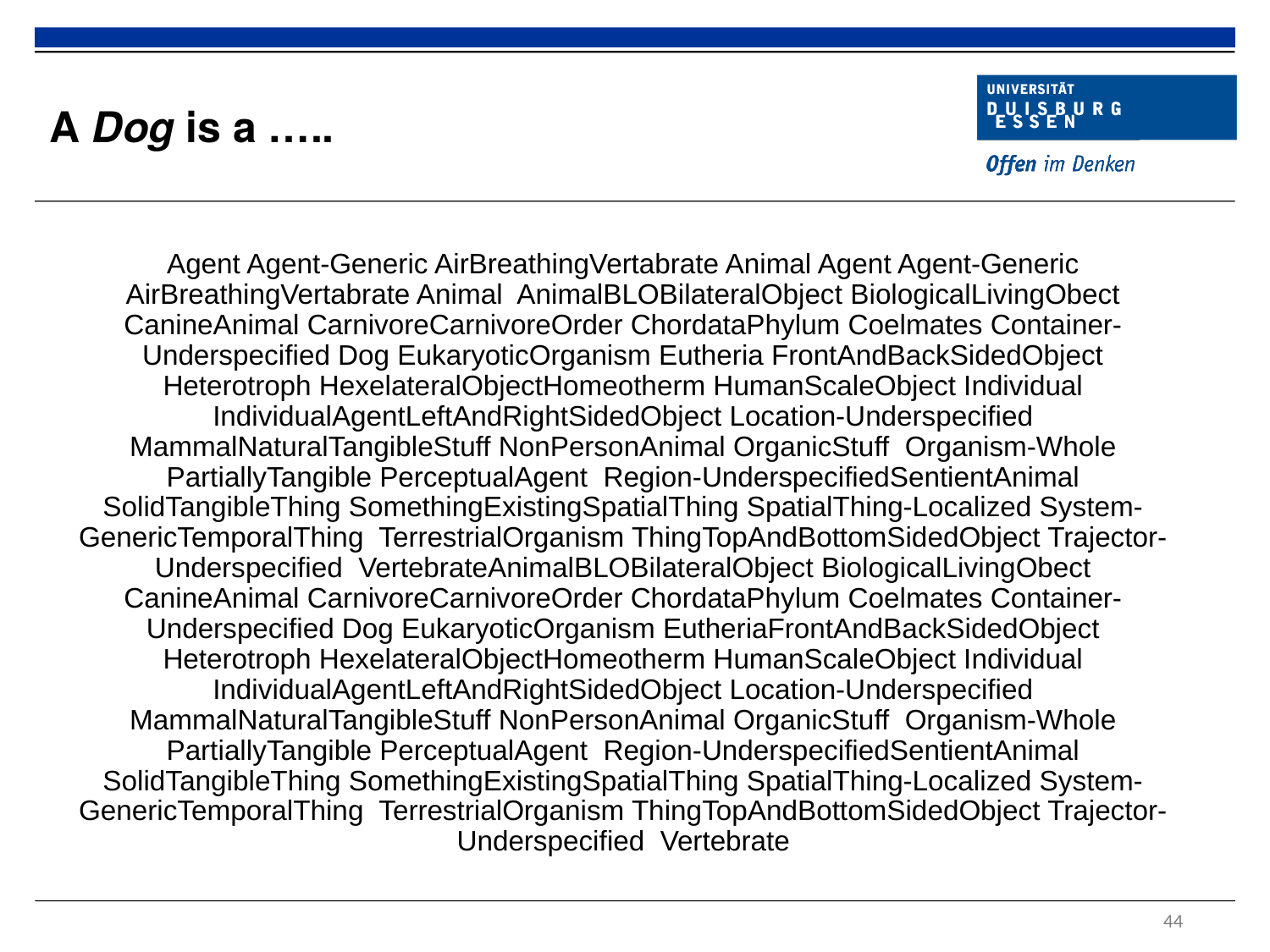

# A Dog is a …..
	Agent Agent-Generic AirBreathingVertabrate Animal Agent Agent-Generic AirBreathingVertabrate Animal  AnimalBLOBilateralObject BiologicalLivingObect CanineAnimal CarnivoreCarnivoreOrder ChordataPhylum Coelmates Container-Underspecified Dog EukaryoticOrganism Eutheria FrontAndBackSidedObject Heterotroph HexelateralObjectHomeotherm HumanScaleObject Individual IndividualAgentLeftAndRightSidedObject Location-Underspecified MammalNaturalTangibleStuff NonPersonAnimal OrganicStuff  Organism-Whole PartiallyTangible PerceptualAgent  Region-UnderspecifiedSentientAnimal SolidTangibleThing SomethingExistingSpatialThing SpatialThing-Localized System-GenericTemporalThing  TerrestrialOrganism ThingTopAndBottomSidedObject Trajector-Underspecified  VertebrateAnimalBLOBilateralObject BiologicalLivingObect CanineAnimal CarnivoreCarnivoreOrder ChordataPhylum Coelmates Container-Underspecified Dog EukaryoticOrganism EutheriaFrontAndBackSidedObject Heterotroph HexelateralObjectHomeotherm HumanScaleObject Individual IndividualAgentLeftAndRightSidedObject Location-Underspecified MammalNaturalTangibleStuff NonPersonAnimal OrganicStuff  Organism-Whole PartiallyTangible PerceptualAgent  Region-UnderspecifiedSentientAnimal SolidTangibleThing SomethingExistingSpatialThing SpatialThing-Localized System-GenericTemporalThing  TerrestrialOrganism ThingTopAndBottomSidedObject Trajector-Underspecified  Vertebrate